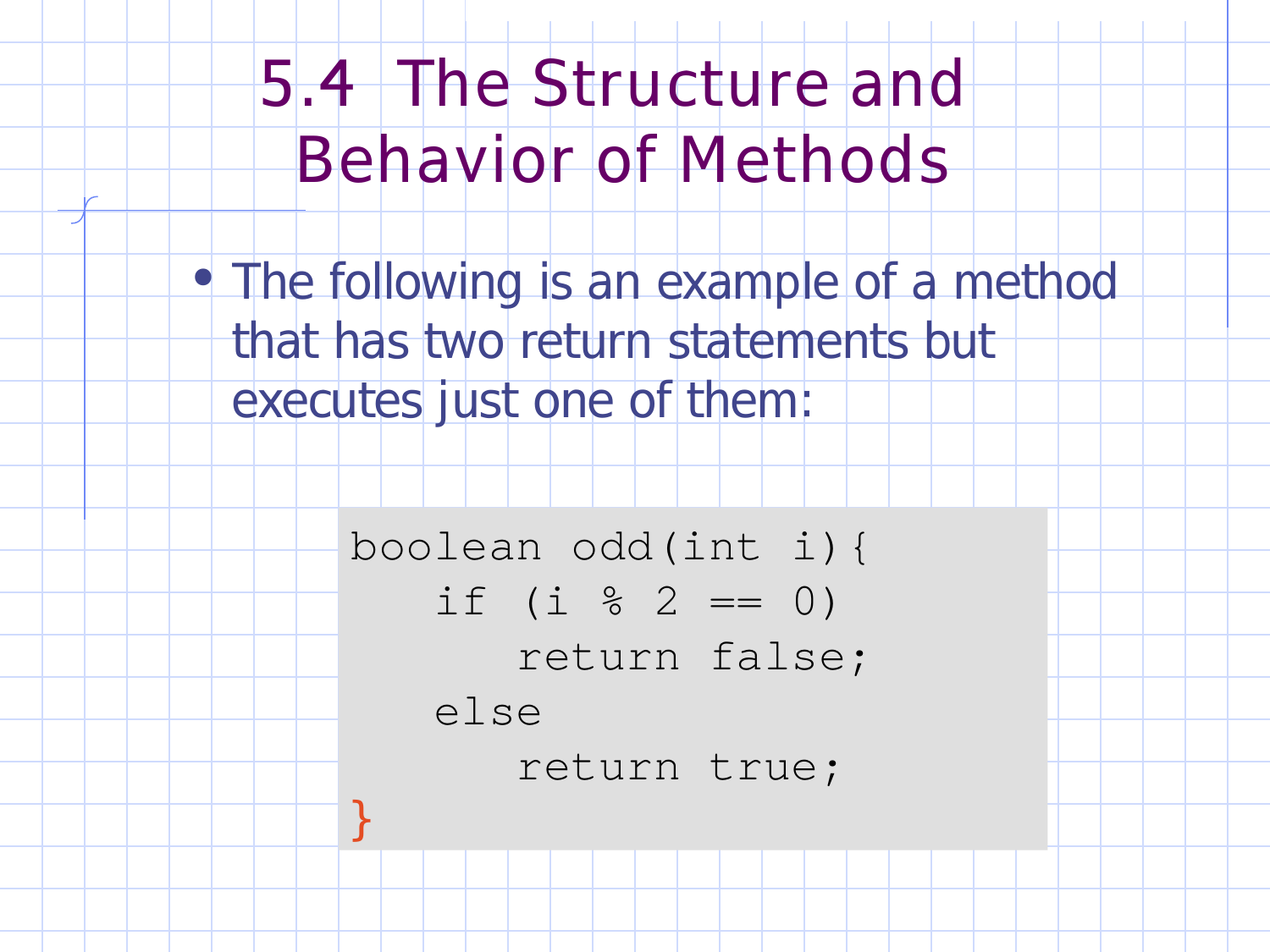

# 5.4  The Structure and Behavior of Methods
The following is an example of a method that has two return statements but executes just one of them:
boolean odd(int i){
   if (i % 2 == 0)
      return false;
   else
      return true;
}